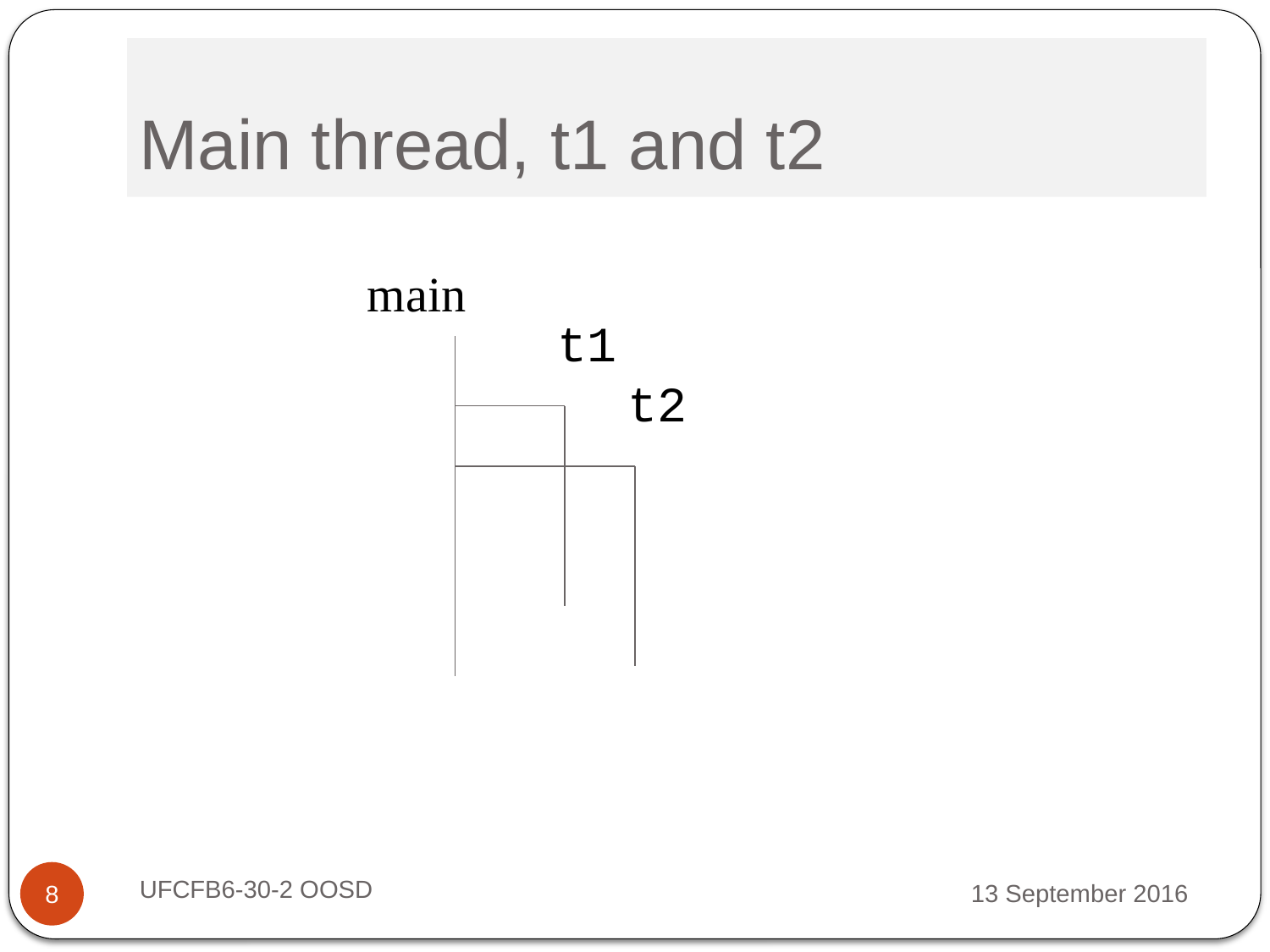

# Main thread, t1 and t2
main
t1
t2
UFCFB6-30-2 OOSD
13 September 2016
8